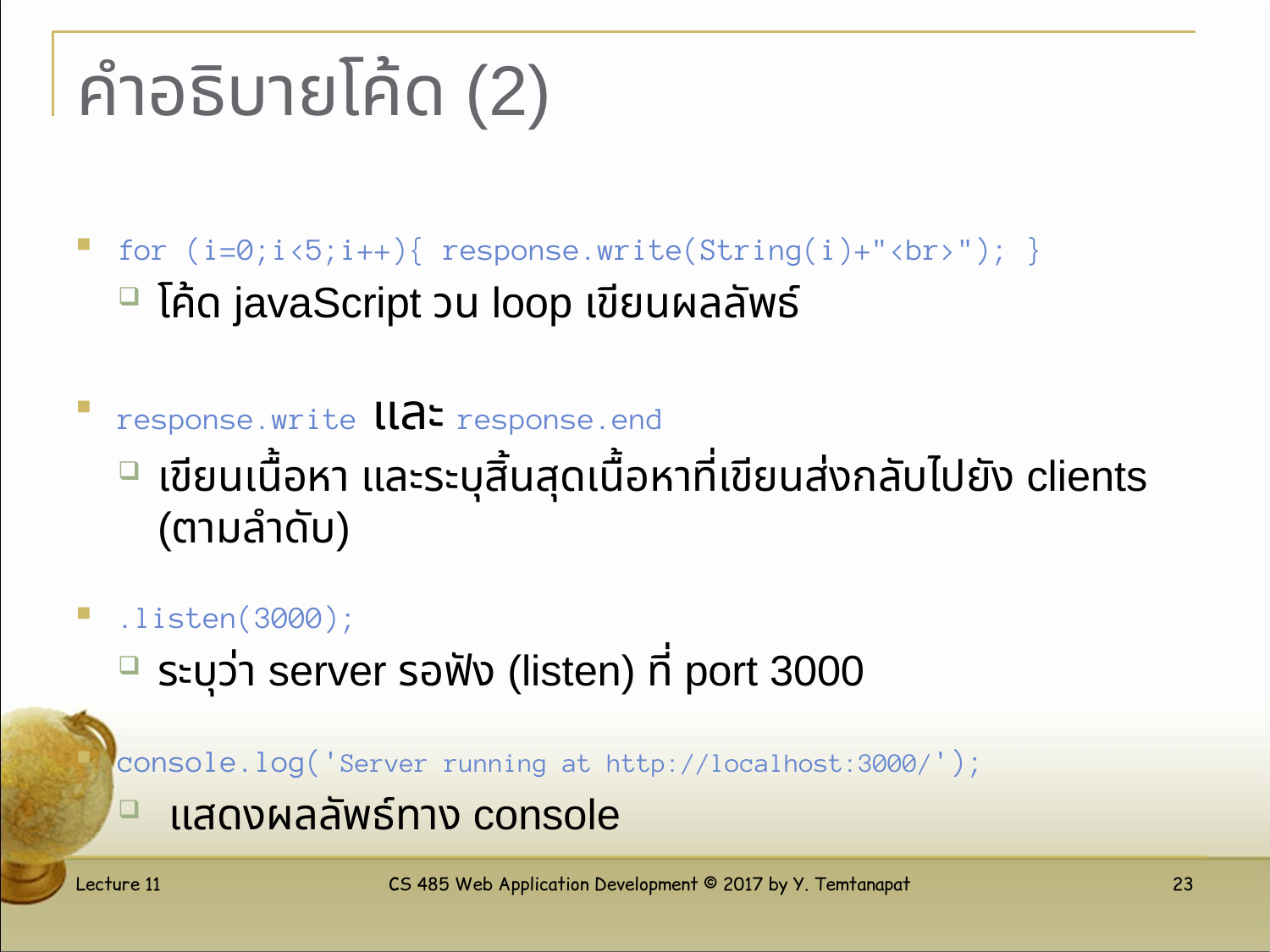

# คำอธิบายโค้ด (2)
for (i=0;i<5;i++){ response.write(String(i)+"<br>"); }
โค้ด javaScript วน loop เขียนผลลัพธ์

response.write และ response.end
เขียนเนื้อหา และระบุสิ้นสุดเนื้อหาที่เขียนส่งกลับไปยัง clients (ตามลำดับ)

.listen(3000);
ระบุว่า server รอฟัง (listen) ที่ port 3000

console.log('Server running at http://localhost:3000/');
 แสดงผลลัพธ์ทาง console
Lecture 11
CS 485 Web Application Development © 2017 by Y. Temtanapat
 23